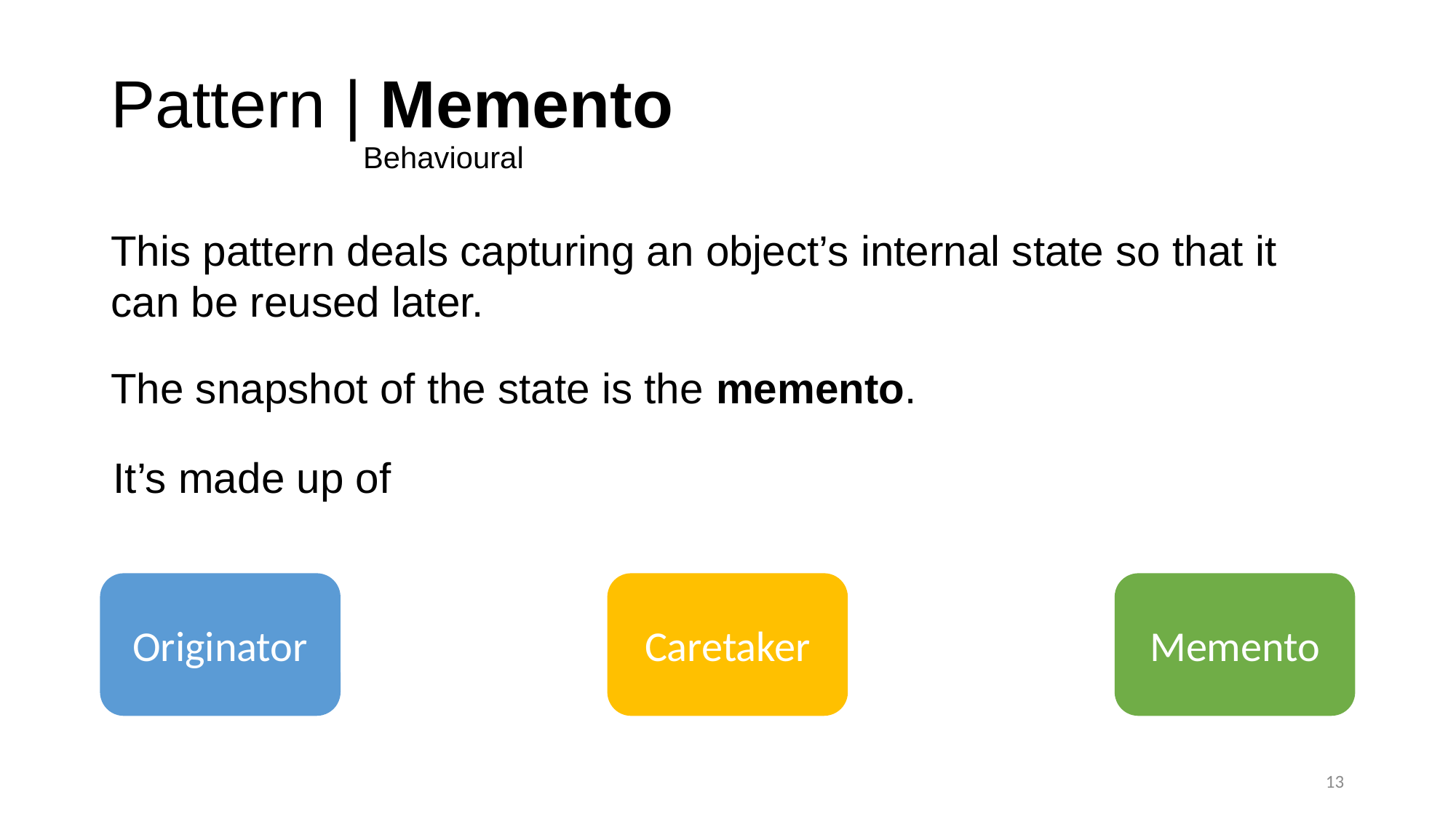

# Pattern | Memento Behavioural
This pattern deals capturing an object’s internal state so that it can be reused later.
The snapshot of the state is the memento.
It’s made up of
Originator
Caretaker
Memento
13